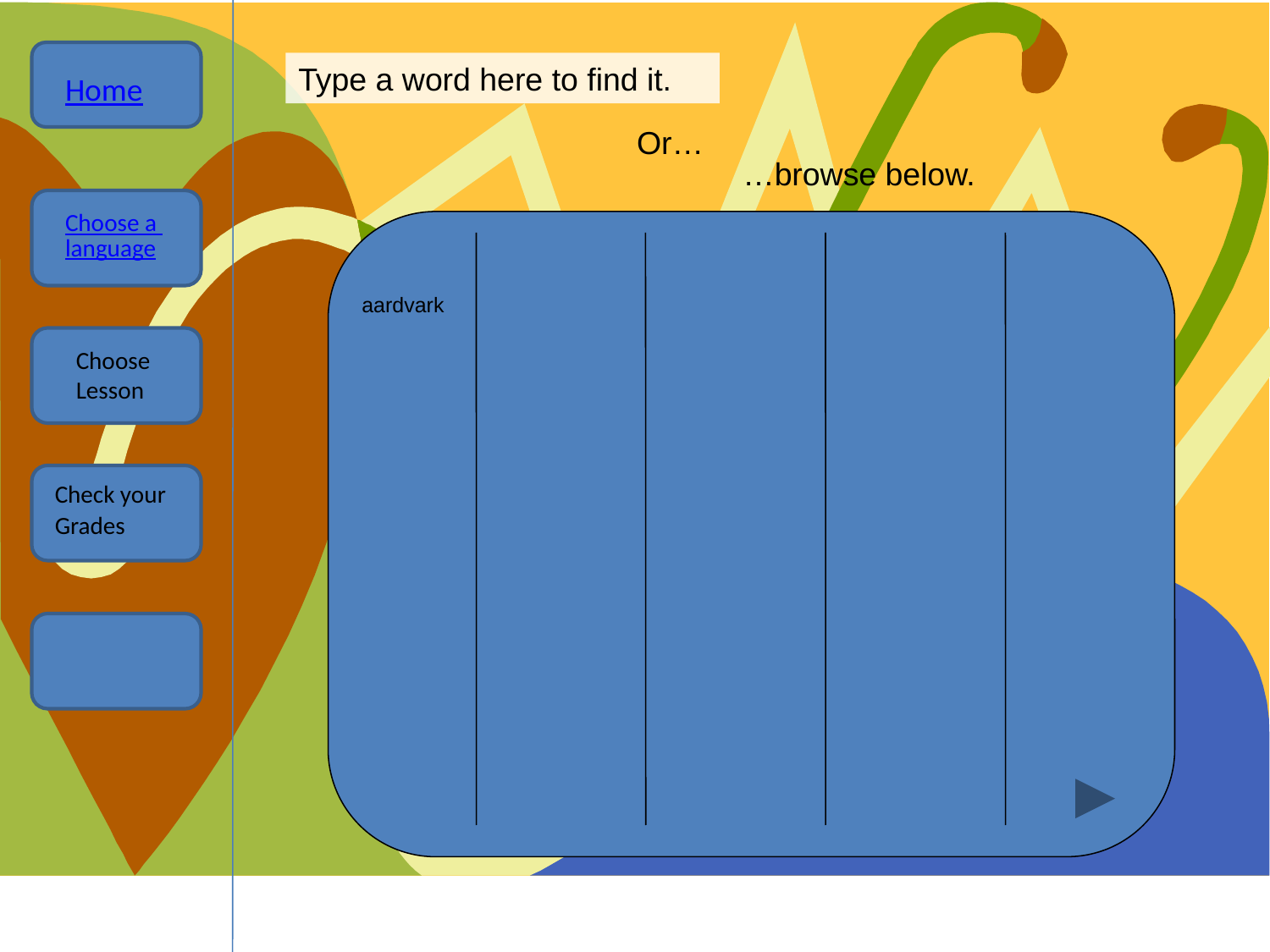

Type a word here to find it.
Home
Or…
…browse below.

Choose a language

aardvark

Choose Lesson

Check your Grades